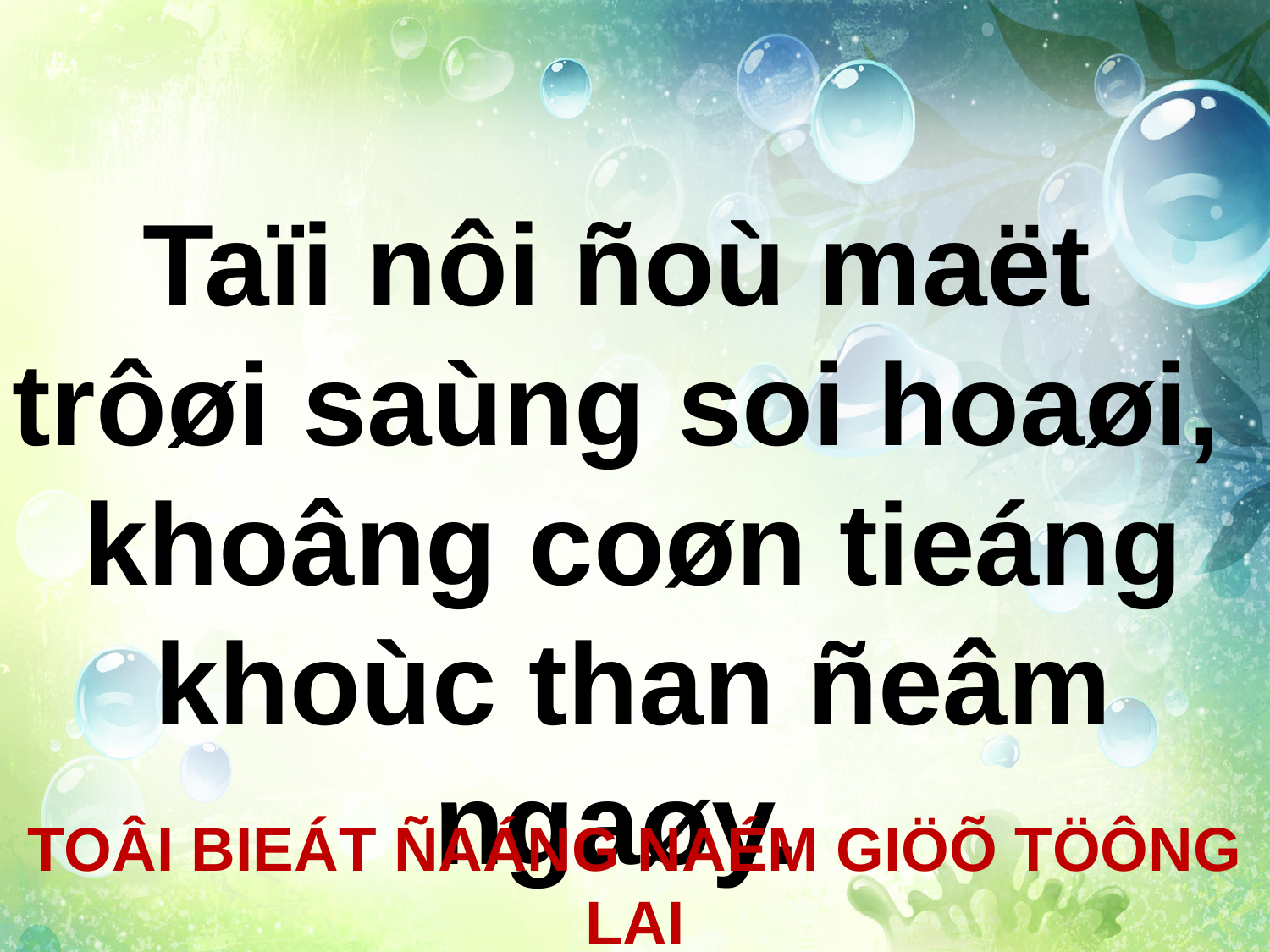

Taïi nôi ñoù maët
trôøi saùng soi hoaøi,
khoâng coøn tieáng khoùc than ñeâm ngaøy.
TOÂI BIEÁT ÑAÁNG NAÉM GIÖÕ TÖÔNG LAI